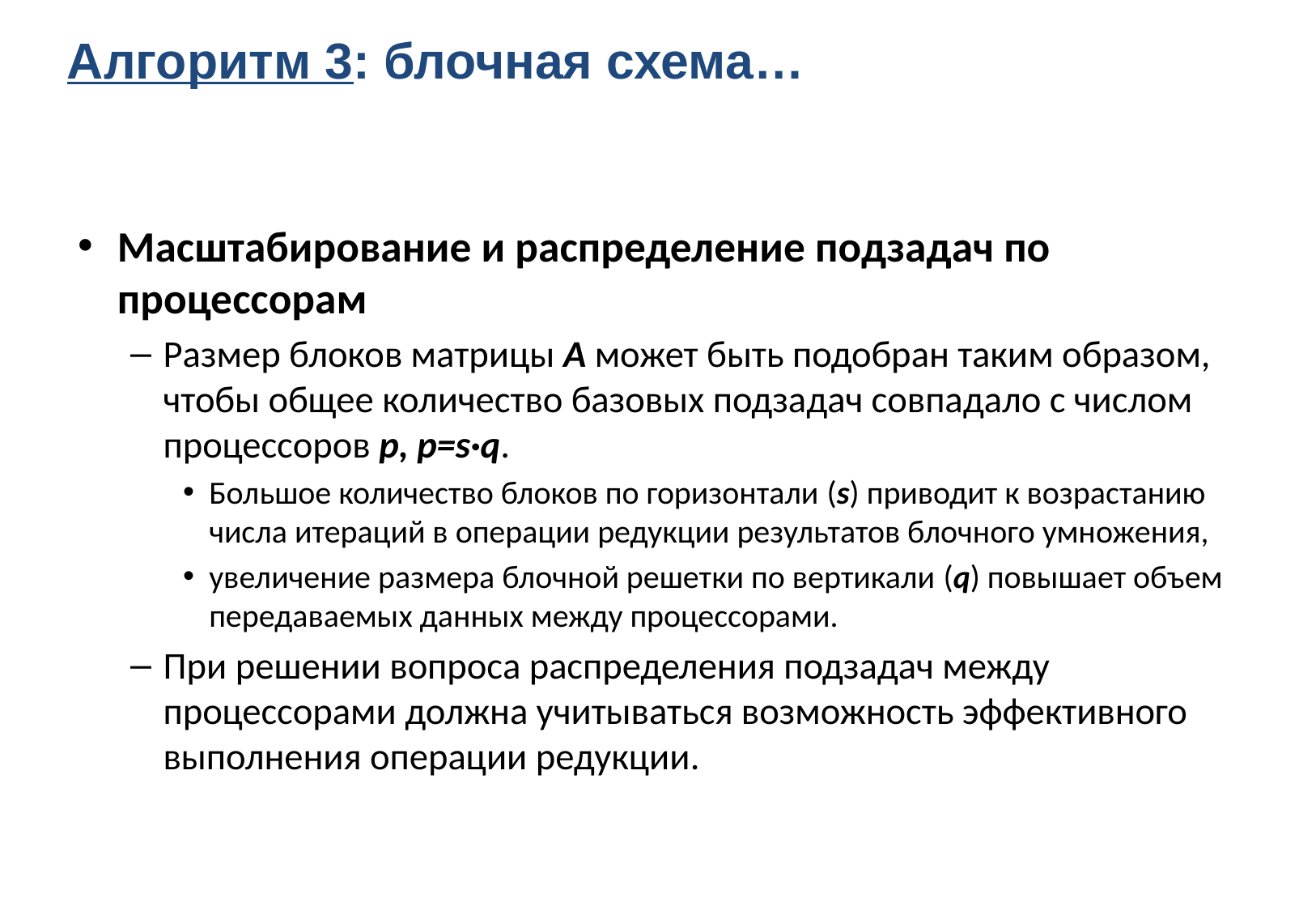

Алгоритм 3: блочная схема…
Масштабирование и распределение подзадач по процессорам
Размер блоков матрицы А может быть подобран таким образом, чтобы общее количество базовых подзадач совпадало с числом процессоров p, p=s·q.
Большое количество блоков по горизонтали (s) приводит к возрастанию числа итераций в операции редукции результатов блочного умножения,
увеличение размера блочной решетки по вертикали (q) повышает объем передаваемых данных между процессорами.
При решении вопроса распределения подзадач между процессорами должна учитываться возможность эффективного выполнения операции редукции.